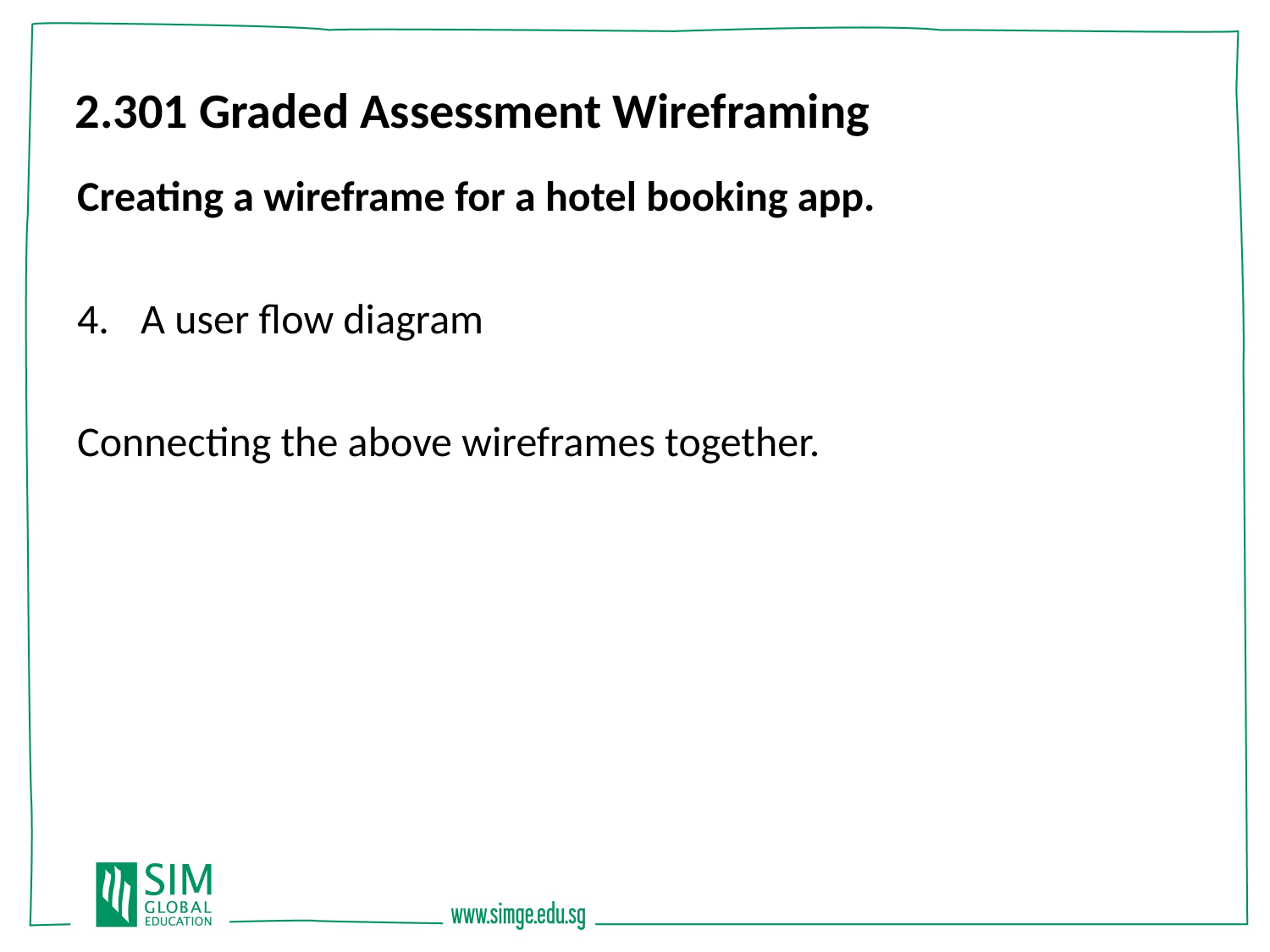

2.301 Graded Assessment Wireframing
Creating a wireframe for a hotel booking app.

A user flow diagram

Connecting the above wireframes together.